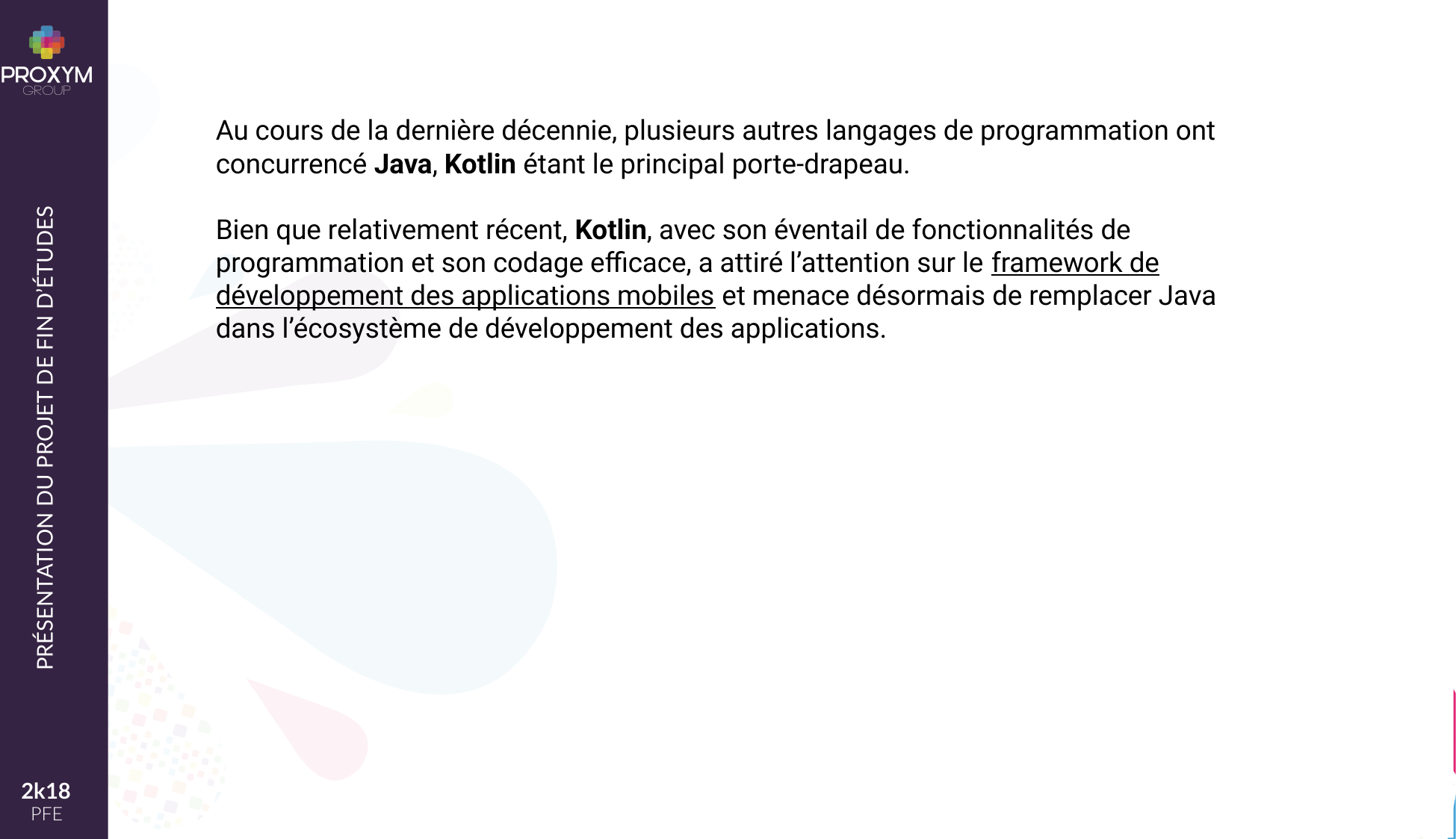

Au cours de la dernière décennie, plusieurs autres langages de programmation ont concurrencé Java, Kotlin étant le principal porte-drapeau.

Bien que relativement récent, Kotlin, avec son éventail de fonctionnalités de programmation et son codage efficace, a attiré l’attention sur le framework de développement des applications mobiles et menace désormais de remplacer Java dans l’écosystème de développement des applications.